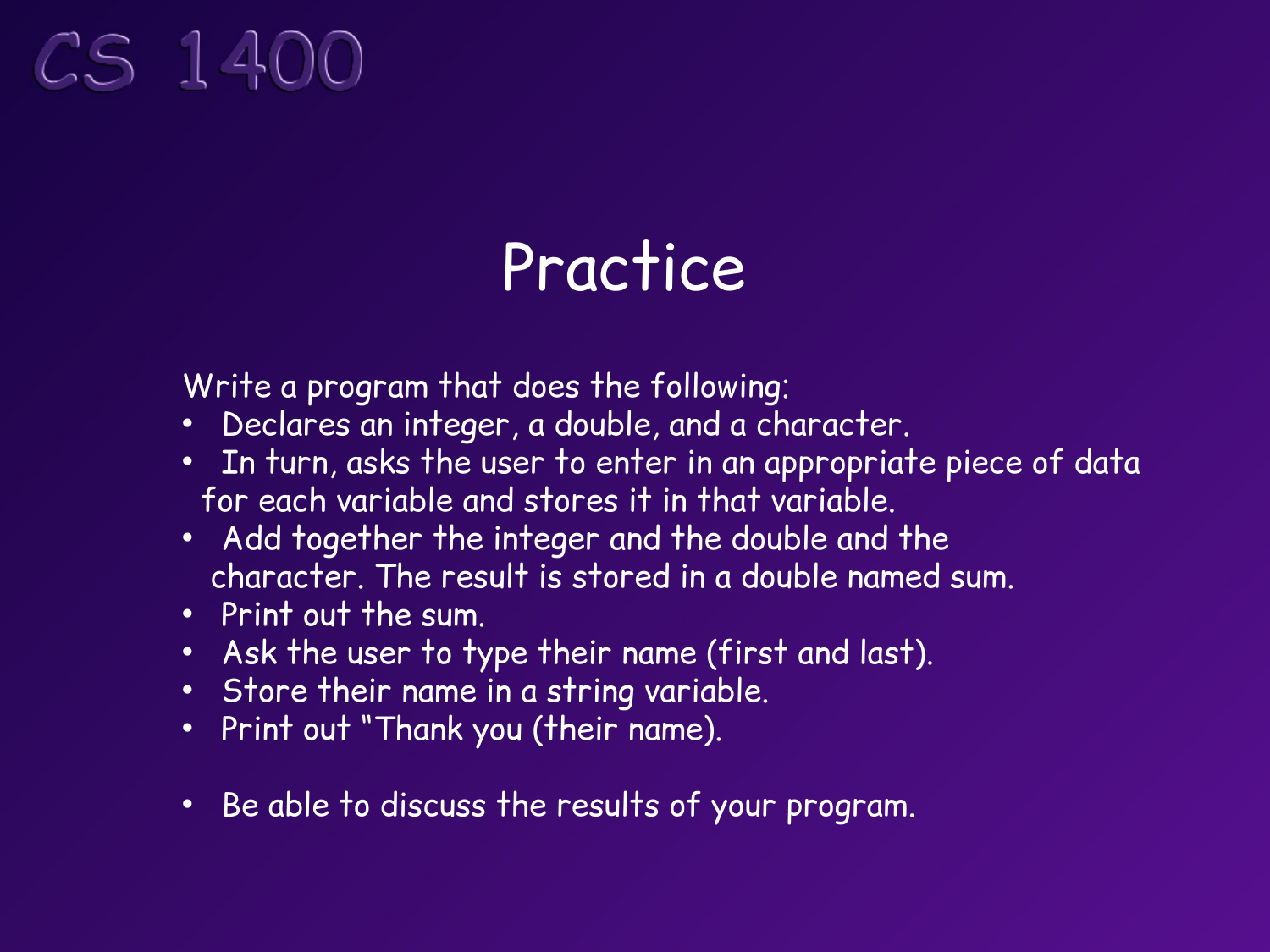

# Practice
Write a program that does the following:
 Declares an integer, a double, and a character.
 In turn, asks the user to enter in an appropriate piece of data
  for each variable and stores it in that variable.
 Add together the integer and the double and the
   character. The result is stored in a double named sum.
 Print out the sum.
 Ask the user to type their name (first and last).
 Store their name in a string variable.
 Print out “Thank you (their name).

 Be able to discuss the results of your program.